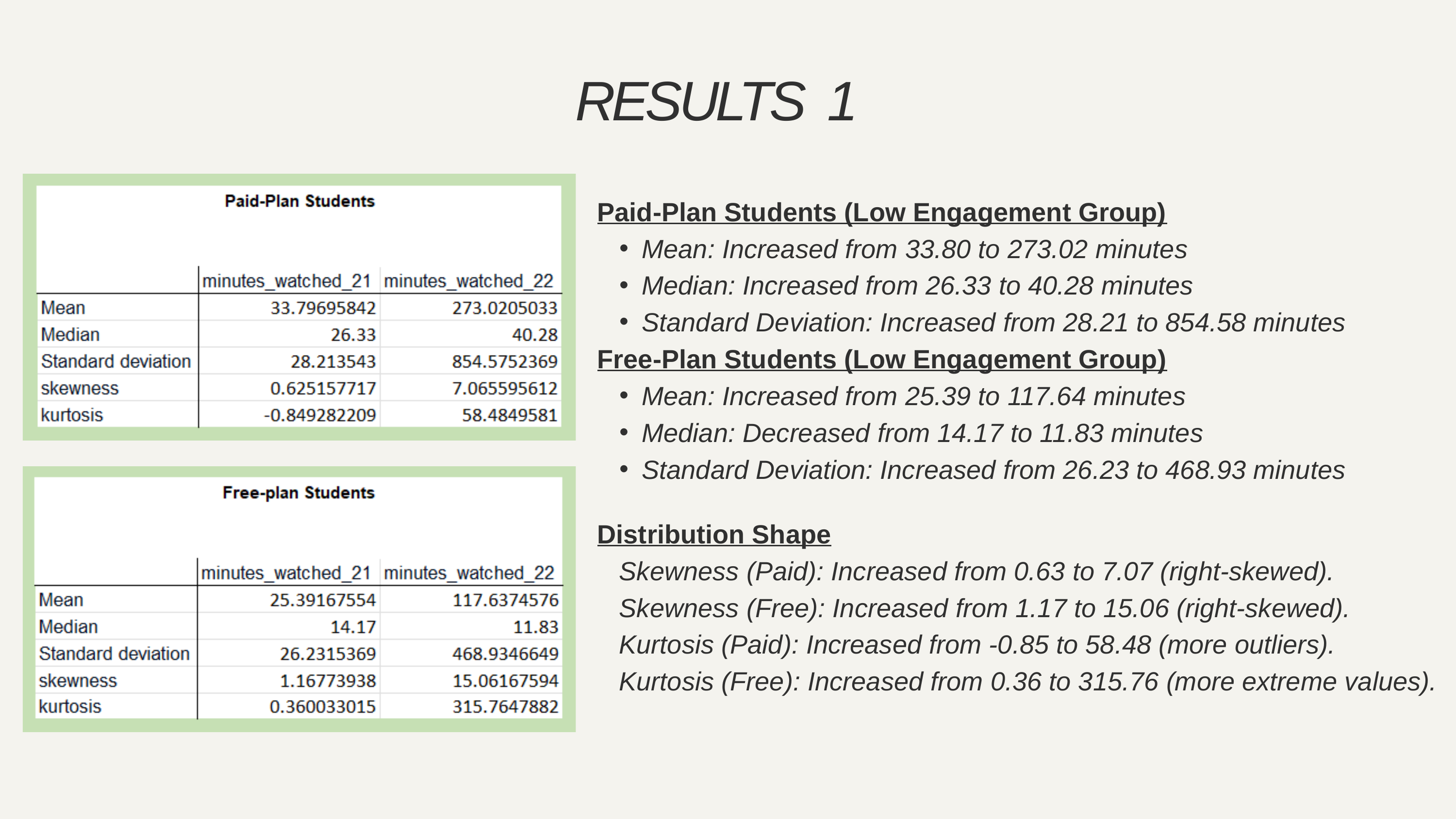

RESULTS  1

Paid-Plan Students (Low Engagement Group)
Mean: Increased from 33.80 to 273.02 minutes
Median: Increased from 26.33 to 40.28 minutes
Standard Deviation: Increased from 28.21 to 854.58 minutes
Free-Plan Students (Low Engagement Group)
Mean: Increased from 25.39 to 117.64 minutes
Median: Decreased from 14.17 to 11.83 minutes
Standard Deviation: Increased from 26.23 to 468.93 minutes

Distribution Shape
   Skewness (Paid): Increased from 0.63 to 7.07 (right-skewed).
   Skewness (Free): Increased from 1.17 to 15.06 (right-skewed).
   Kurtosis (Paid): Increased from -0.85 to 58.48 (more outliers).
   Kurtosis (Free): Increased from 0.36 to 315.76 (more extreme values).